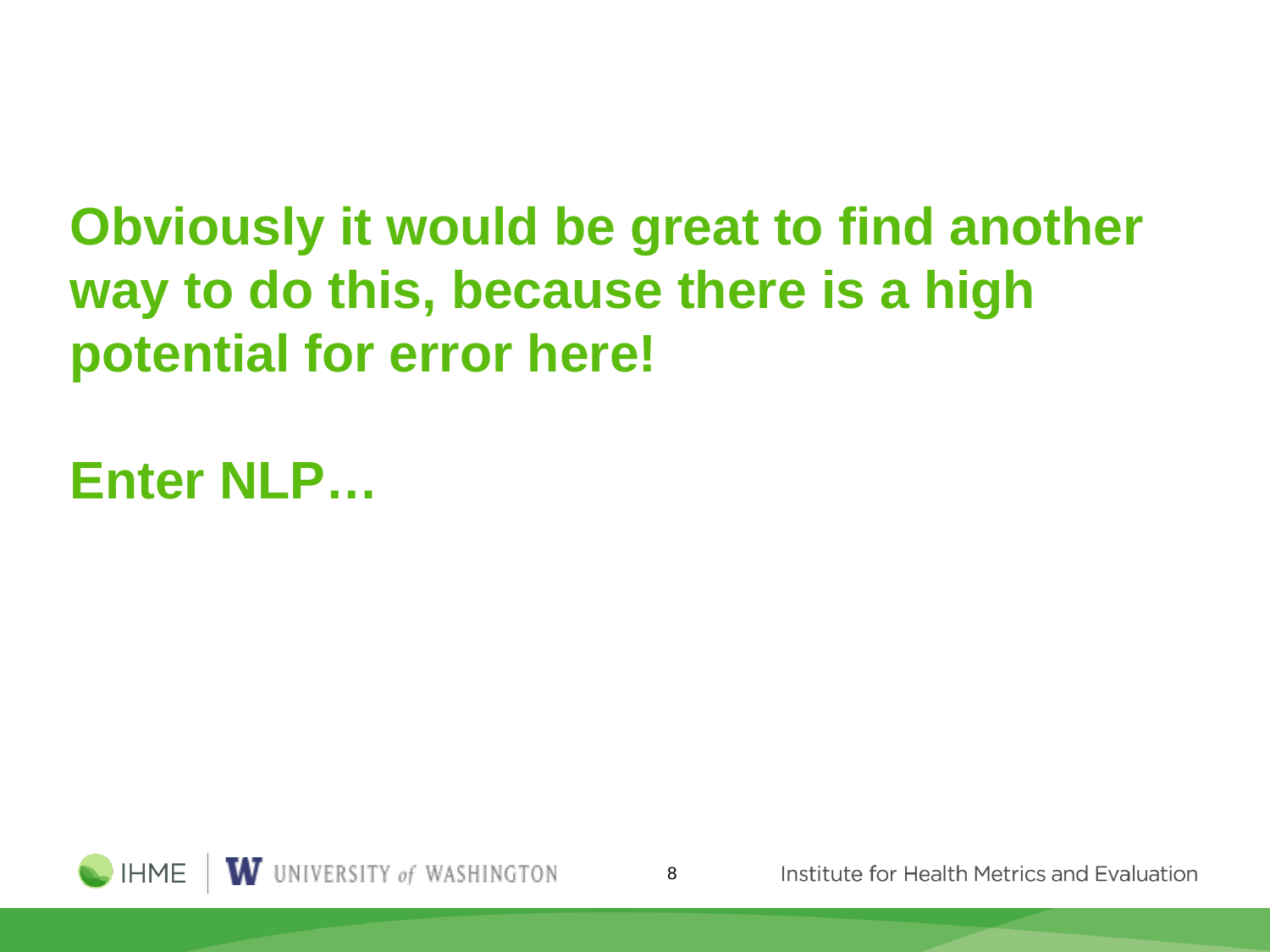

# Obviously it would be great to find another way to do this, because there is a high potential for error here! Enter NLP…
8